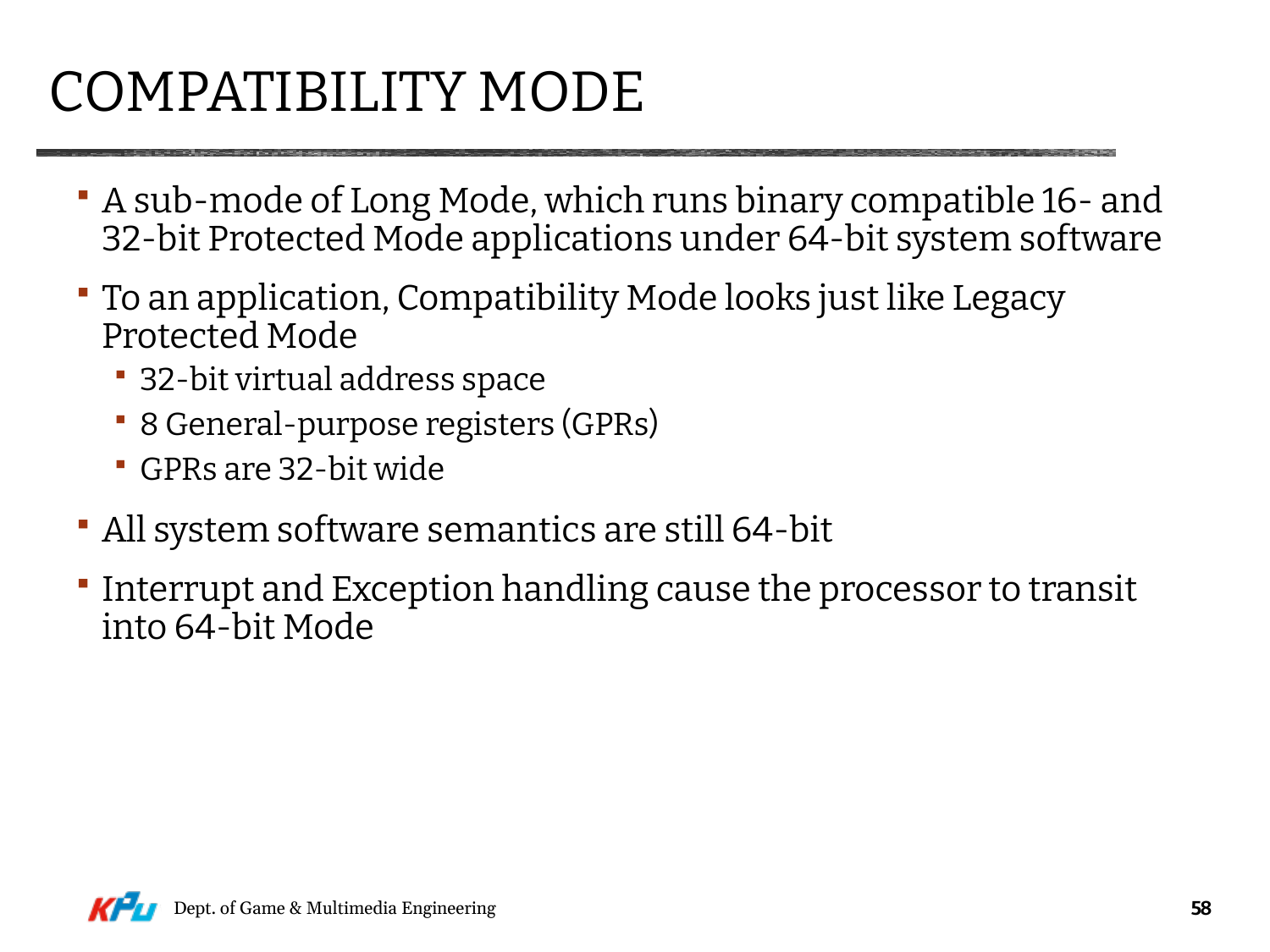

# Compatibility Mode
A sub-mode of Long Mode, which runs binary compatible 16- and 32-bit Protected Mode applications under 64-bit system software
To an application, Compatibility Mode looks just like Legacy Protected Mode
32-bit virtual address space
8 General-purpose registers (GPRs)
GPRs are 32-bit wide
All system software semantics are still 64-bit
Interrupt and Exception handling cause the processor to transit into 64-bit Mode

Dept. of Game & Multimedia Engineering
58